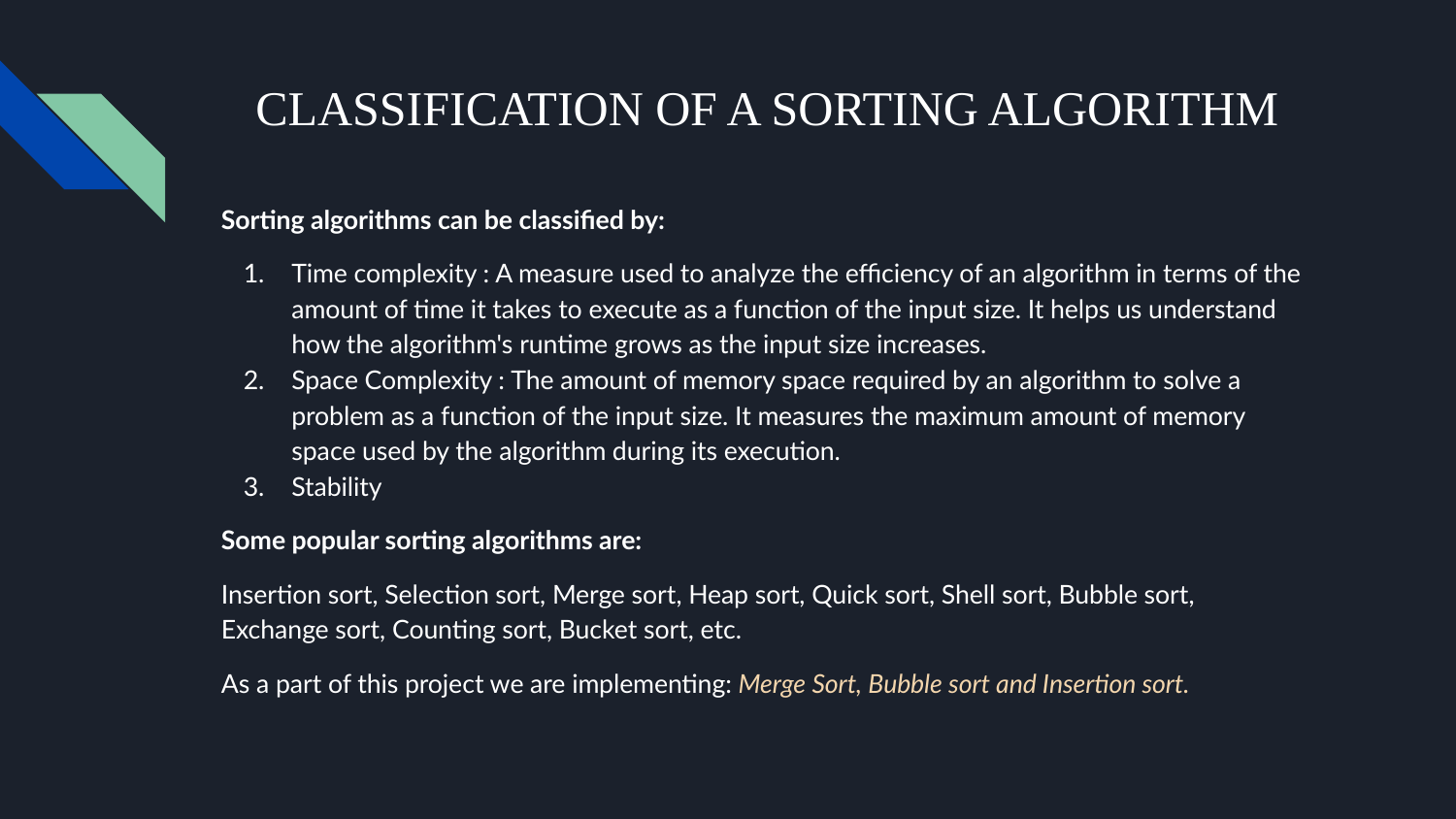

# CLASSIFICATION OF A SORTING ALGORITHM
Sorting algorithms can be classified by:
Time complexity : A measure used to analyze the efficiency of an algorithm in terms of the amount of time it takes to execute as a function of the input size. It helps us understand how the algorithm's runtime grows as the input size increases.
Space Complexity : The amount of memory space required by an algorithm to solve a problem as a function of the input size. It measures the maximum amount of memory space used by the algorithm during its execution.
Stability
Some popular sorting algorithms are:
Insertion sort, Selection sort, Merge sort, Heap sort, Quick sort, Shell sort, Bubble sort,  Exchange sort, Counting sort, Bucket sort, etc.
As a part of this project we are implementing: Merge Sort, Bubble sort and Insertion sort.